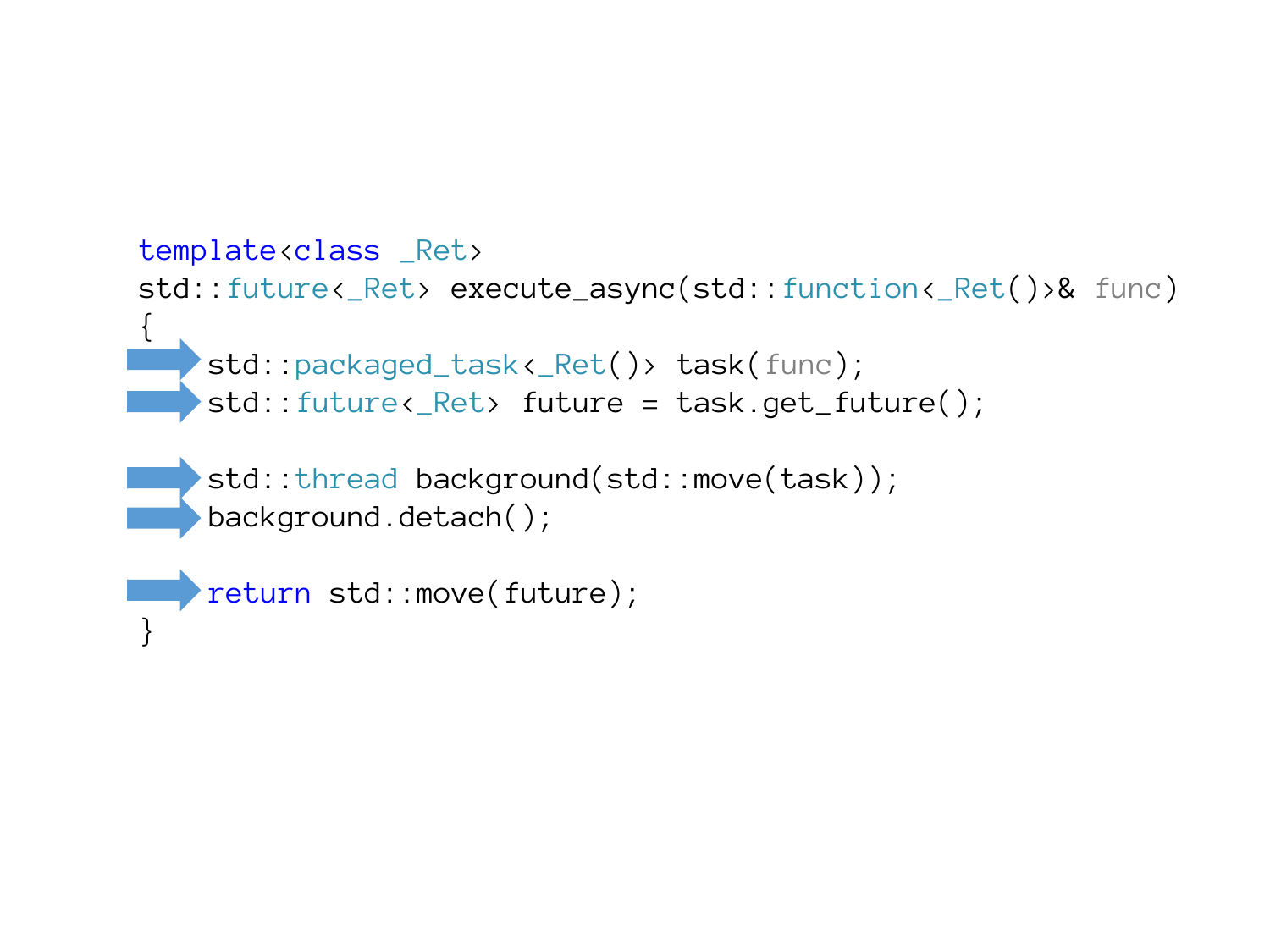

template<class _Ret>
std::future<_Ret> execute_async(std::function<_Ret()>& func)
{
    std::packaged_task<_Ret()> task(func);
    std::future<_Ret> future = task.get_future();

    std::thread background(std::move(task));
    background.detach();

    return std::move(future);
}